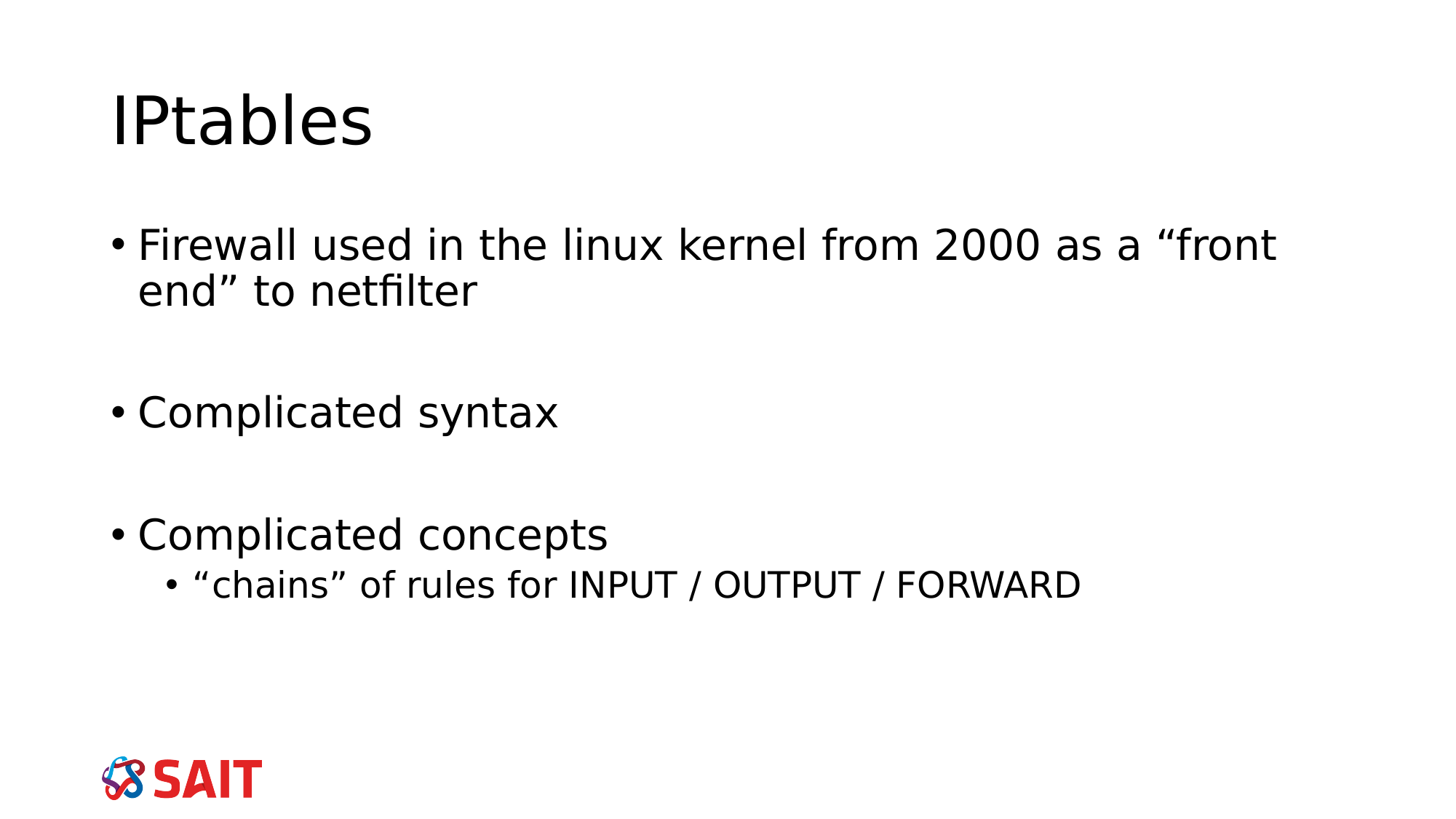

# IPtables
Firewall used in the linux kernel from 2000 as a “front end” to netfilter

Complicated syntax

Complicated concepts
“chains” of rules for INPUT / OUTPUT / FORWARD